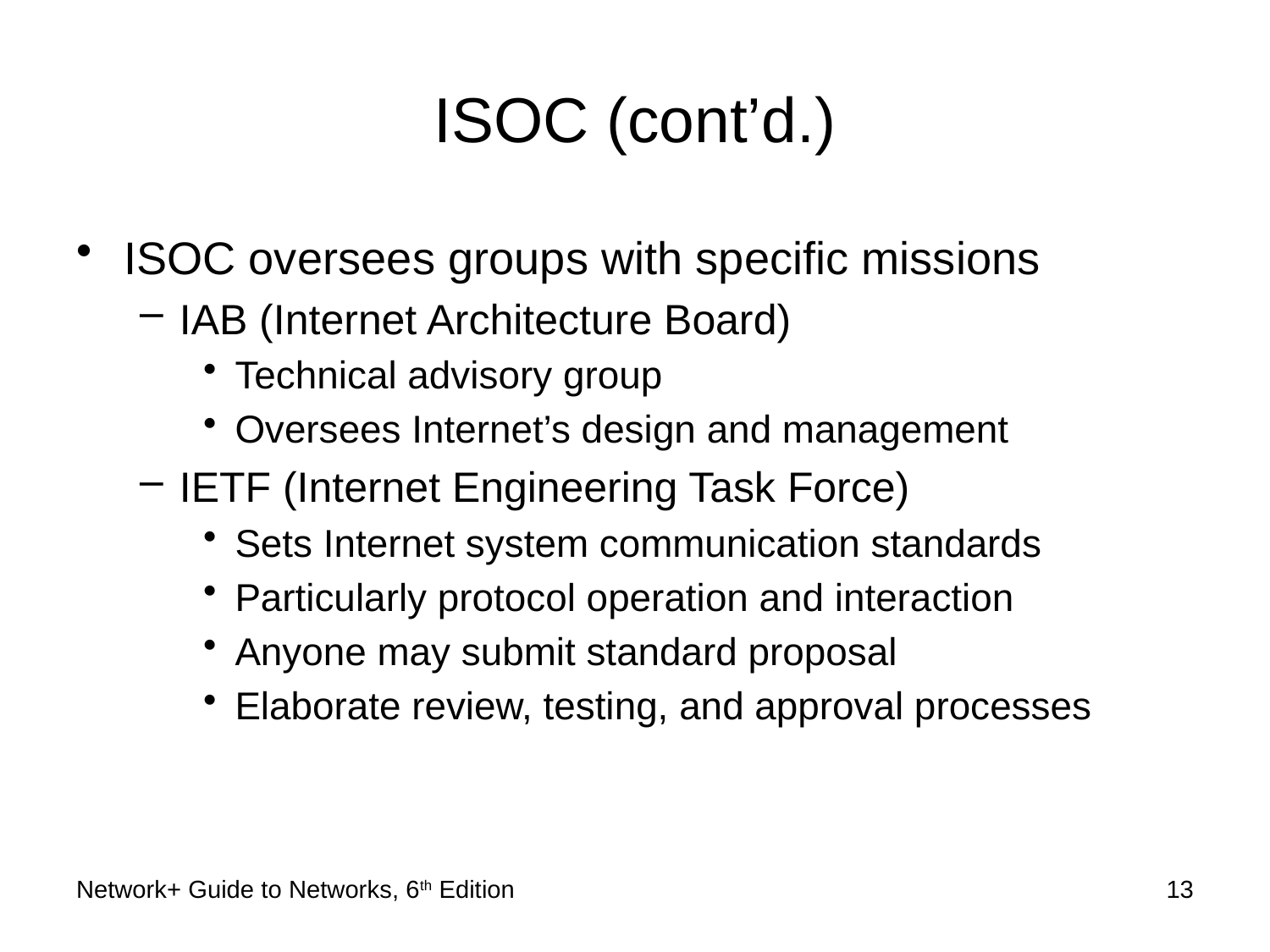

# ISOC (cont’d.)
ISOC oversees groups with specific missions
IAB (Internet Architecture Board)
Technical advisory group
Oversees Internet’s design and management
IETF (Internet Engineering Task Force)
Sets Internet system communication standards
Particularly protocol operation and interaction
Anyone may submit standard proposal
Elaborate review, testing, and approval processes
Network+ Guide to Networks, 6th Edition
13